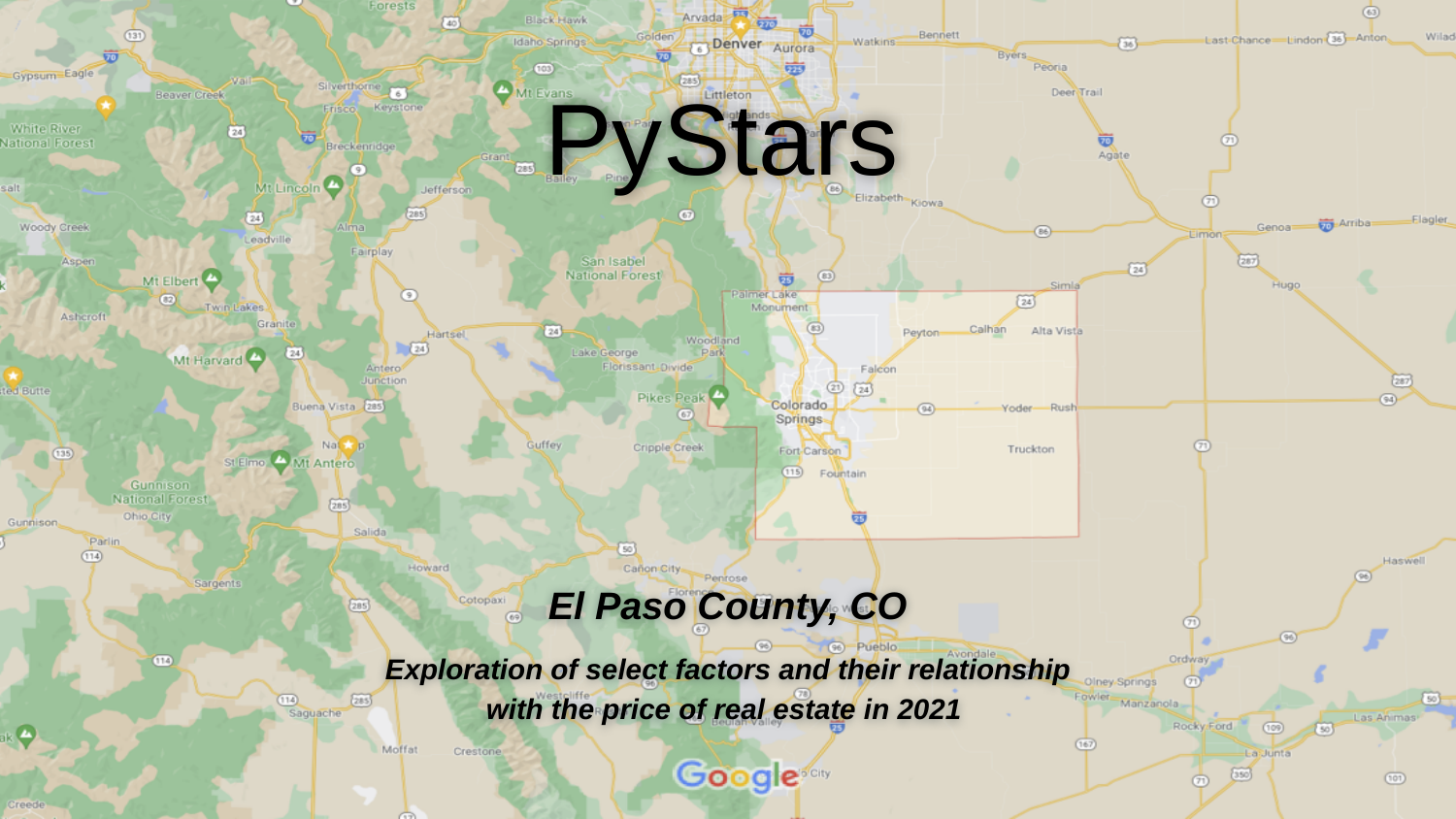

PyStars
El Paso County, CO
Exploration of select factors and their relationship with the price of real estate in 2021